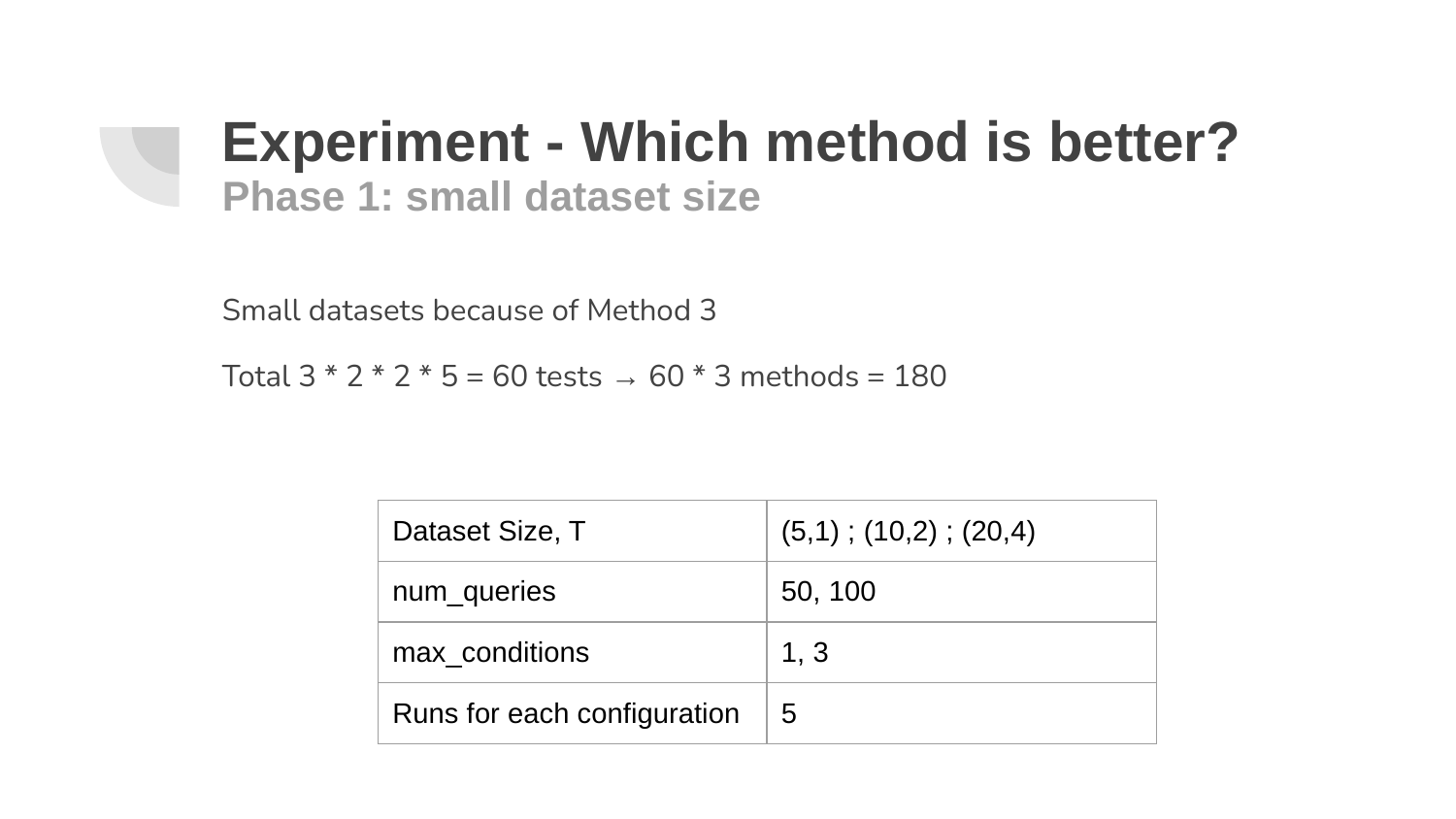

# Experiment - Which method is better?
Phase 1: small dataset size
Small datasets because of Method 3
Total 3 * 2 * 2 * 5 = 60 tests → 60 * 3 methods = 180
| Dataset Size, T | (5,1) ; (10,2) ; (20,4) |
| --- | --- |
| num\_queries | 50, 100 |
| max\_conditions | 1, 3 |
| Runs for each configuration | 5 |